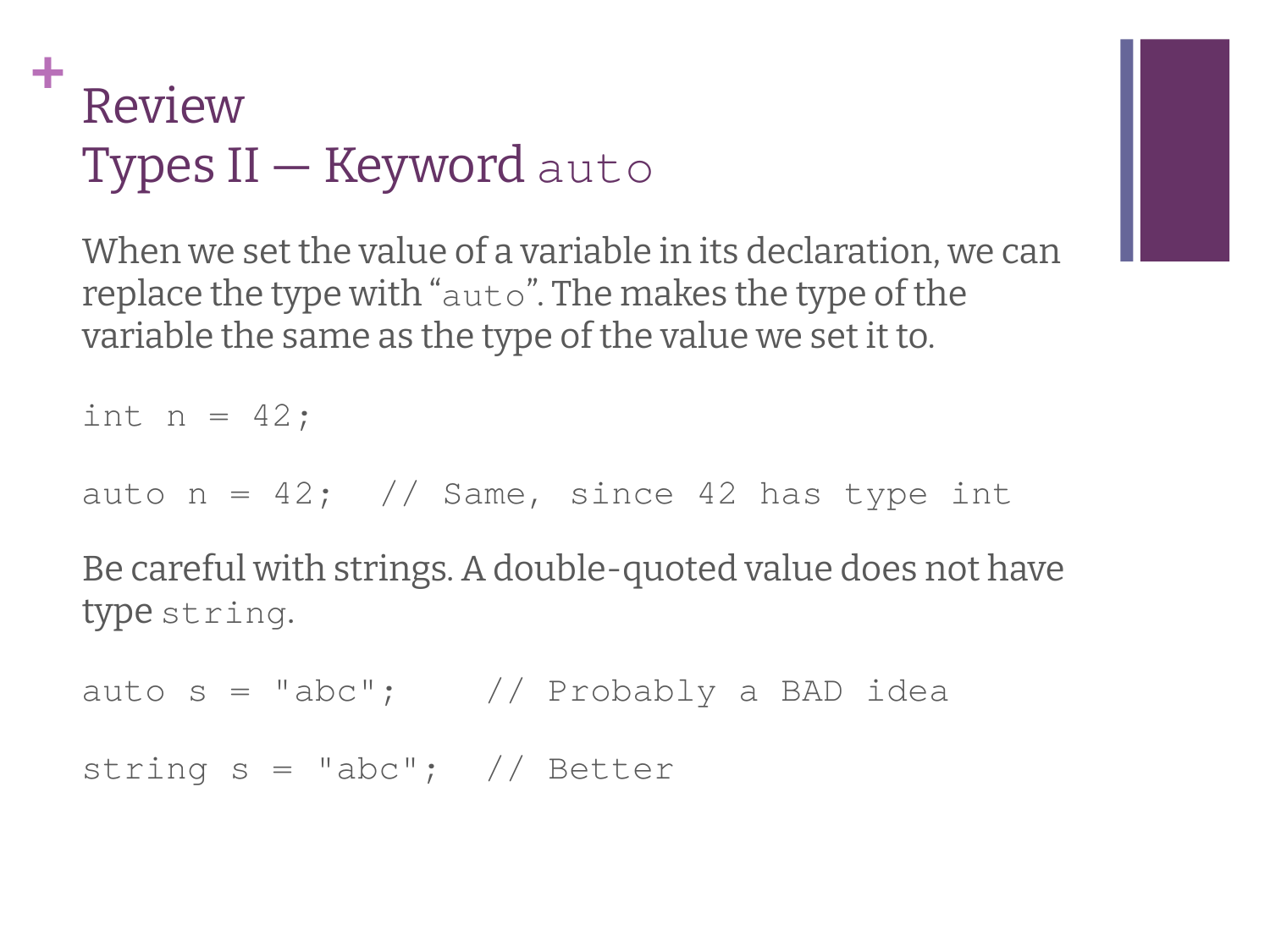

# Review Types II — Keyword auto
When we set the value of a variable in its declaration, we can  replace the type with “auto”. The makes the type of the variable the same as the type of the value we set it to.
int n = 42;
auto n = 42;  // Same, since 42 has type int
Be careful with strings. A double-quoted value does not have  type string.
auto s = "abc";    // Probably a BAD idea
string s = "abc";  // Better